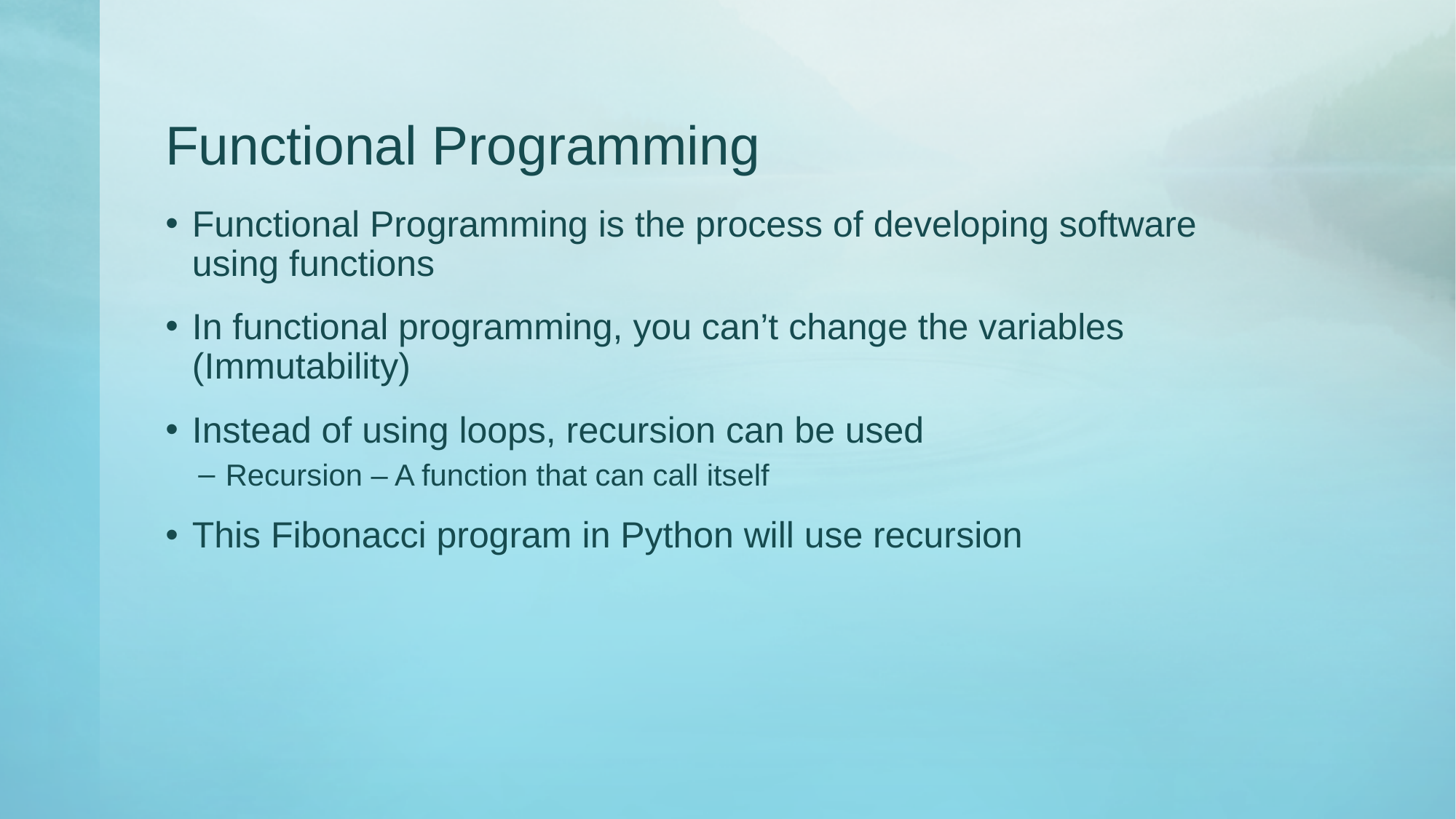

# Functional Programming
Functional Programming is the process of developing software using functions
In functional programming, you can’t change the variables (Immutability)
Instead of using loops, recursion can be used
Recursion – A function that can call itself
This Fibonacci program in Python will use recursion